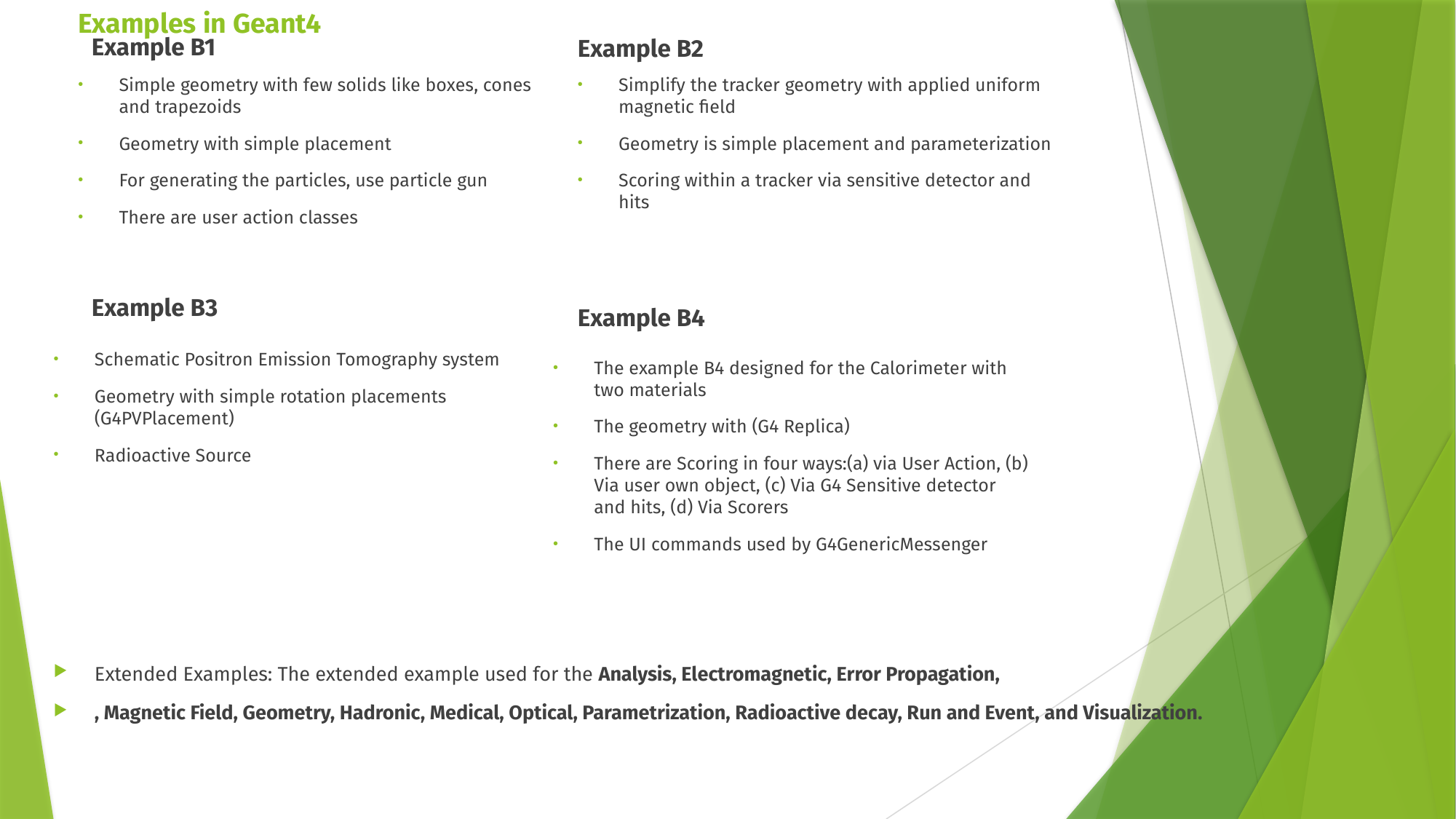

# Examples in Geant4
Example B1
Example B2
Simplify the tracker geometry with applied uniform magnetic field
Geometry is simple placement and parameterization
Scoring within a tracker via sensitive detector and hits

Simple geometry with few solids like boxes, cones and trapezoids
Geometry with simple placement
For generating the particles, use particle gun
There are user action classes

Example B4
Example B3
Schematic Positron Emission Tomography system
Geometry with simple rotation placements (G4PVPlacement)
Radioactive Source
The example B4 designed for the Calorimeter with two materials
The geometry with (G4 Replica)
There are Scoring in four ways:(a) via User Action, (b) Via user own object, (c) Via G4 Sensitive detector and hits, (d) Via Scorers
The UI commands used by G4GenericMessenger
Extended Examples: The extended example used for the Analysis, Electromagnetic, Error Propagation,
, Magnetic Field, Geometry, Hadronic, Medical, Optical, Parametrization, Radioactive decay, Run and Event, and Visualization.